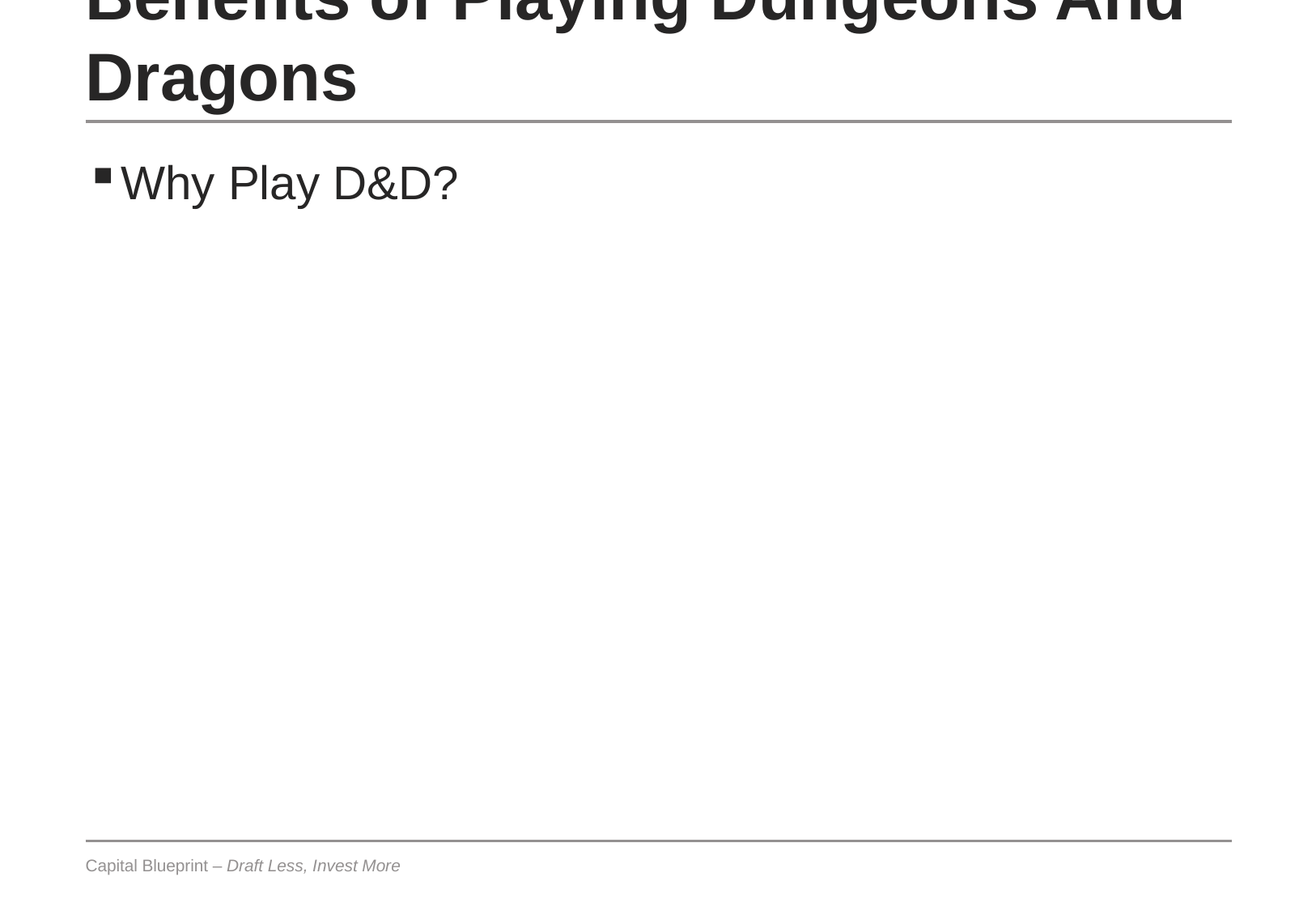

# Benefits of Playing Dungeons And Dragons
Why Play D&D?